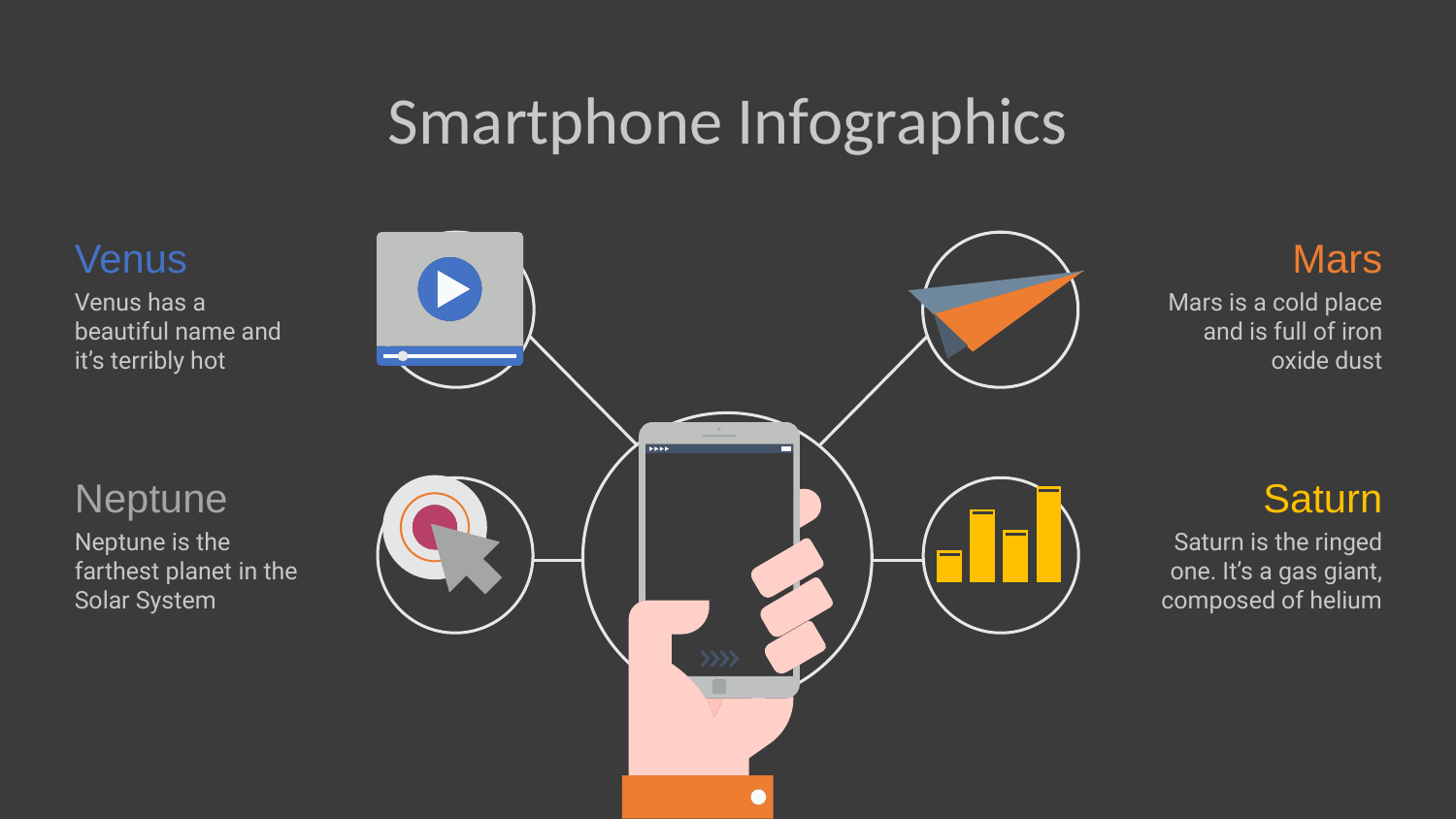

# Smartphone Infographics

Venus
Venus has a beautiful name and it’s terribly hot

Mars
Mars is a cold place and is full of iron oxide dust

Neptune

Neptune is the farthest planet in the Solar System
Saturn

Saturn is the ringed one. It’s a gas giant, composed of helium